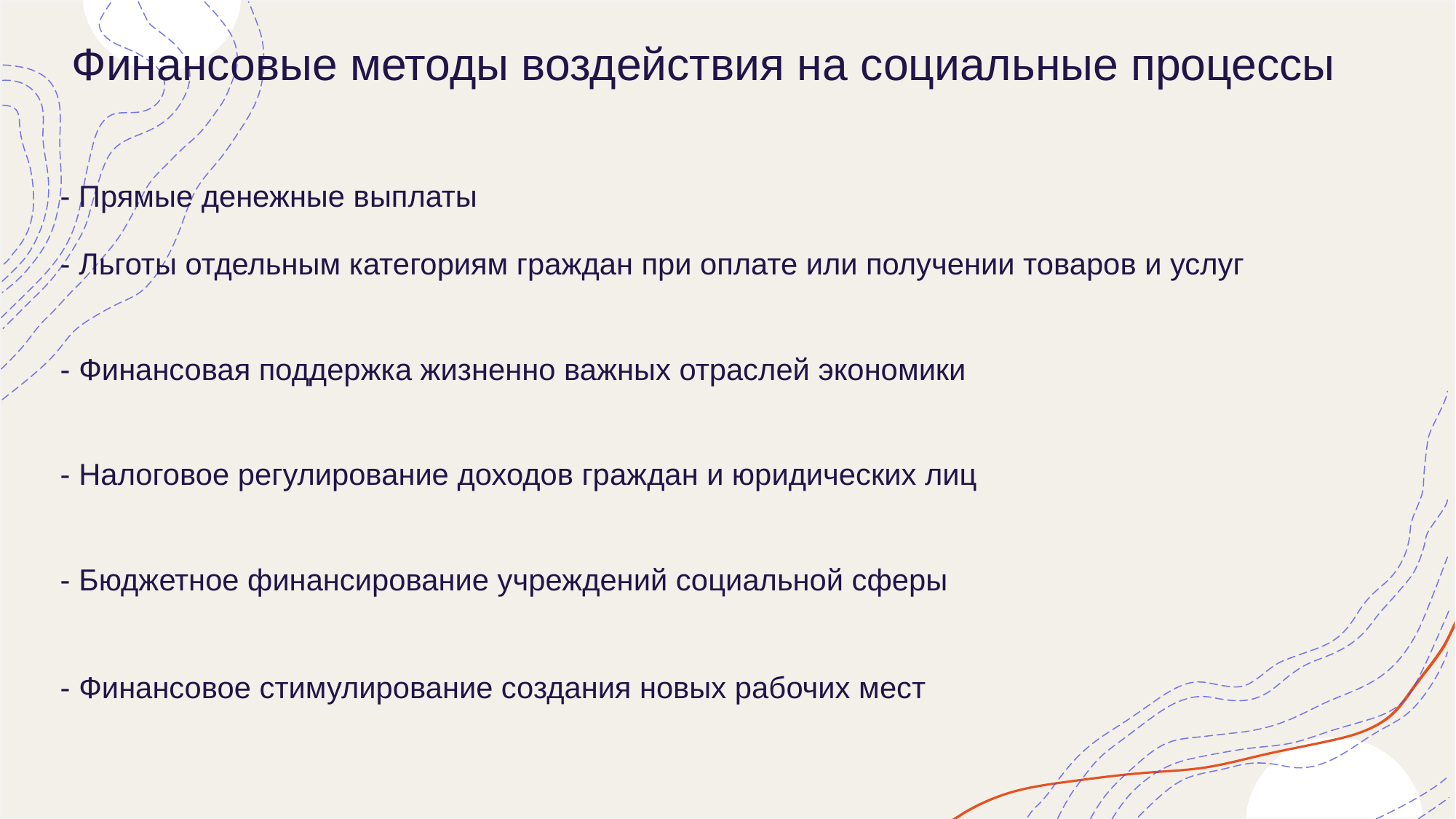

Финансовые методы воздействия на социальные процессы
- Прямые денежные выплаты
- Льготы отдельным категориям граждан при оплате или получении товаров и услуг
- Финансовая поддержка жизненно важных отраслей экономики
- Налоговое регулирование доходов граждан и юридических лиц
- Бюджетное финансирование учреждений социальной сферы
- Финансовое стимулирование создания новых рабочих мест